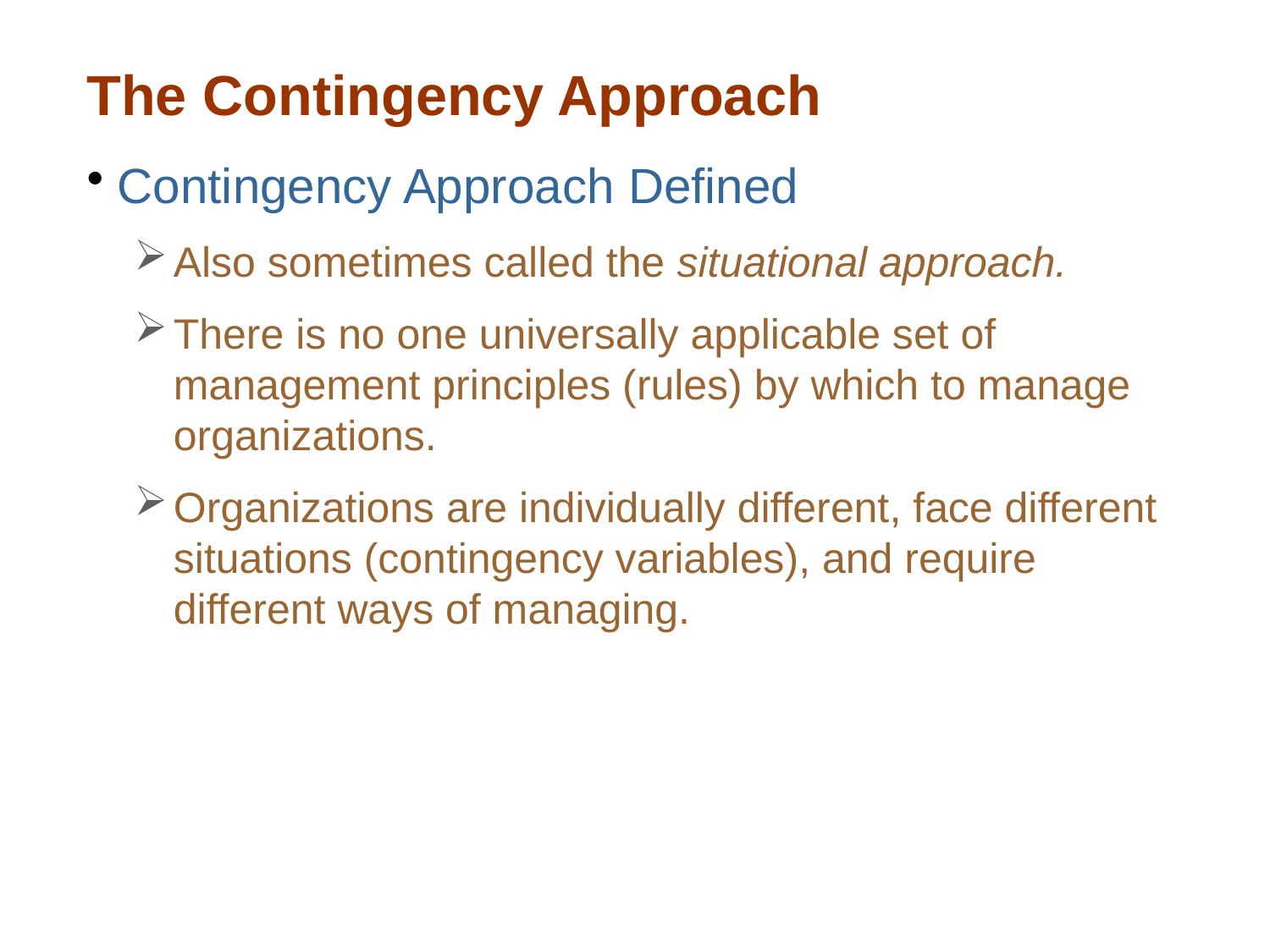

# The Contingency Approach
Contingency Approach Defined
Also sometimes called the situational approach.
There is no one universally applicable set of management principles (rules) by which to manage organizations.
Organizations are individually different, face different situations (contingency variables), and require different ways of managing.